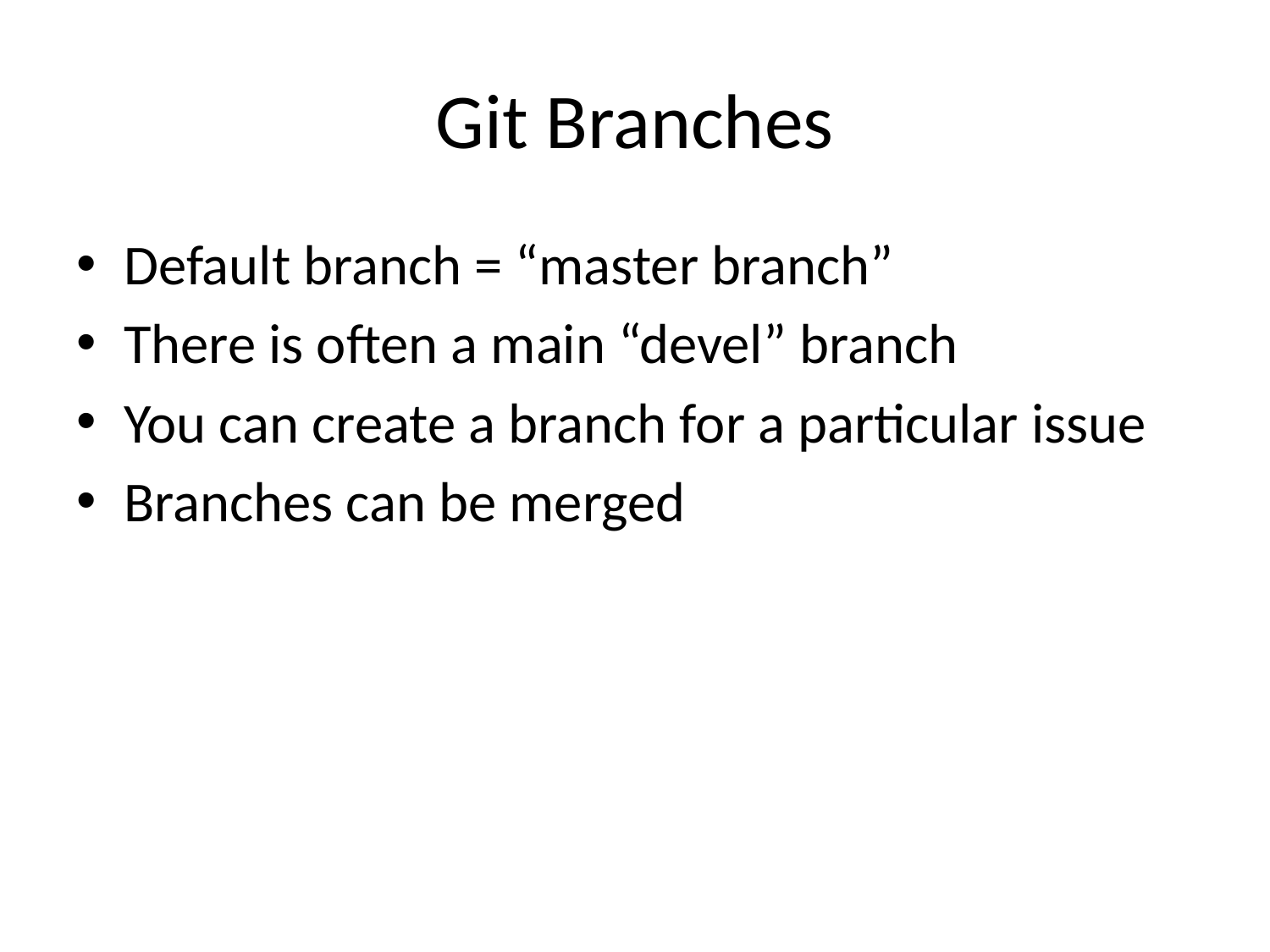

# Git Branches
Default branch = “master branch”
There is often a main “devel” branch
You can create a branch for a particular issue
Branches can be merged